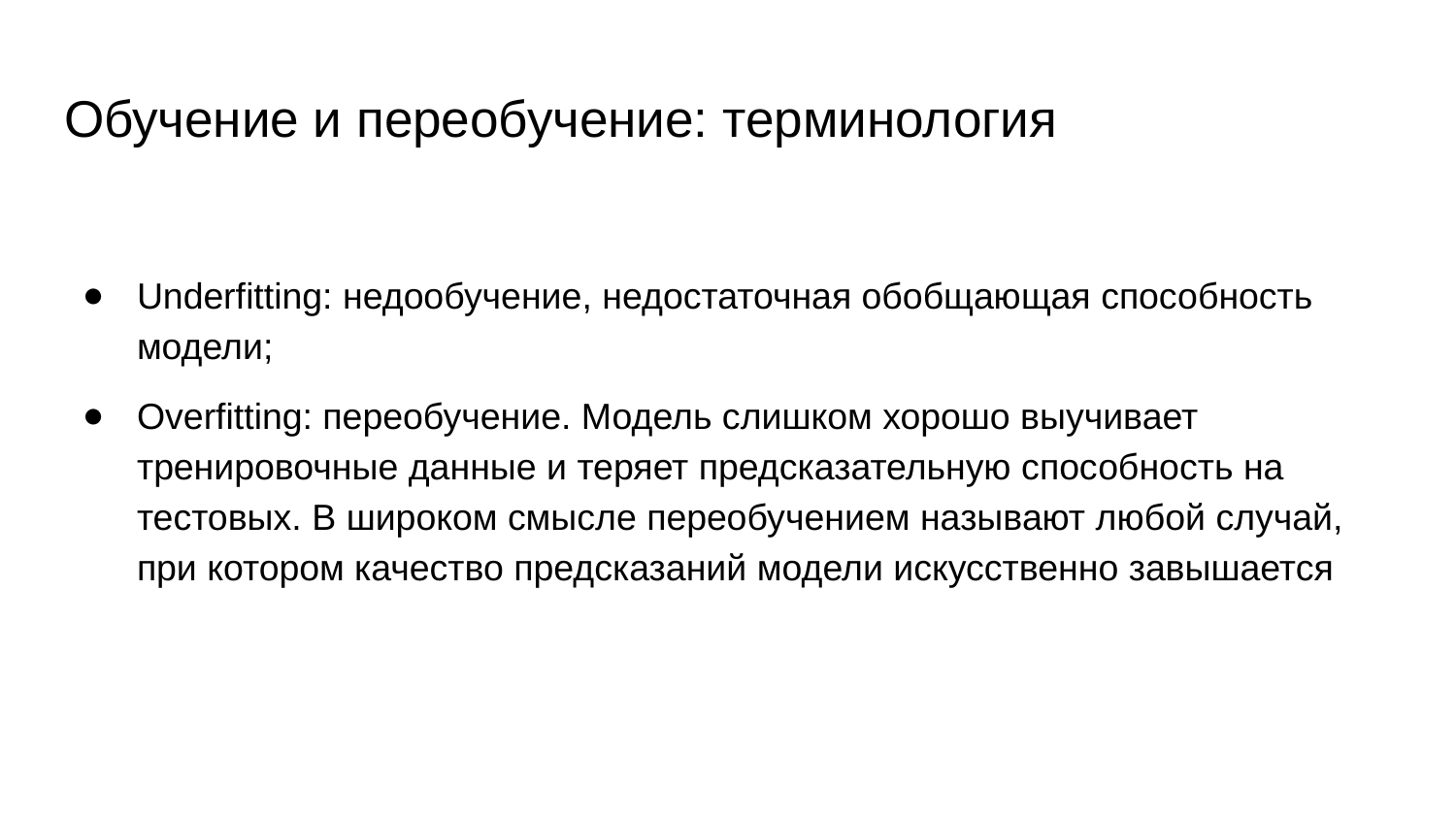

# Обучение и переобучение: терминология
Underfitting: недообучение, недостаточная обобщающая способность модели;
Overfitting: переобучение. Модель слишком хорошо выучивает тренировочные данные и теряет предсказательную способность на тестовых. В широком смысле переобучением называют любой случай, при котором качество предсказаний модели искусственно завышается